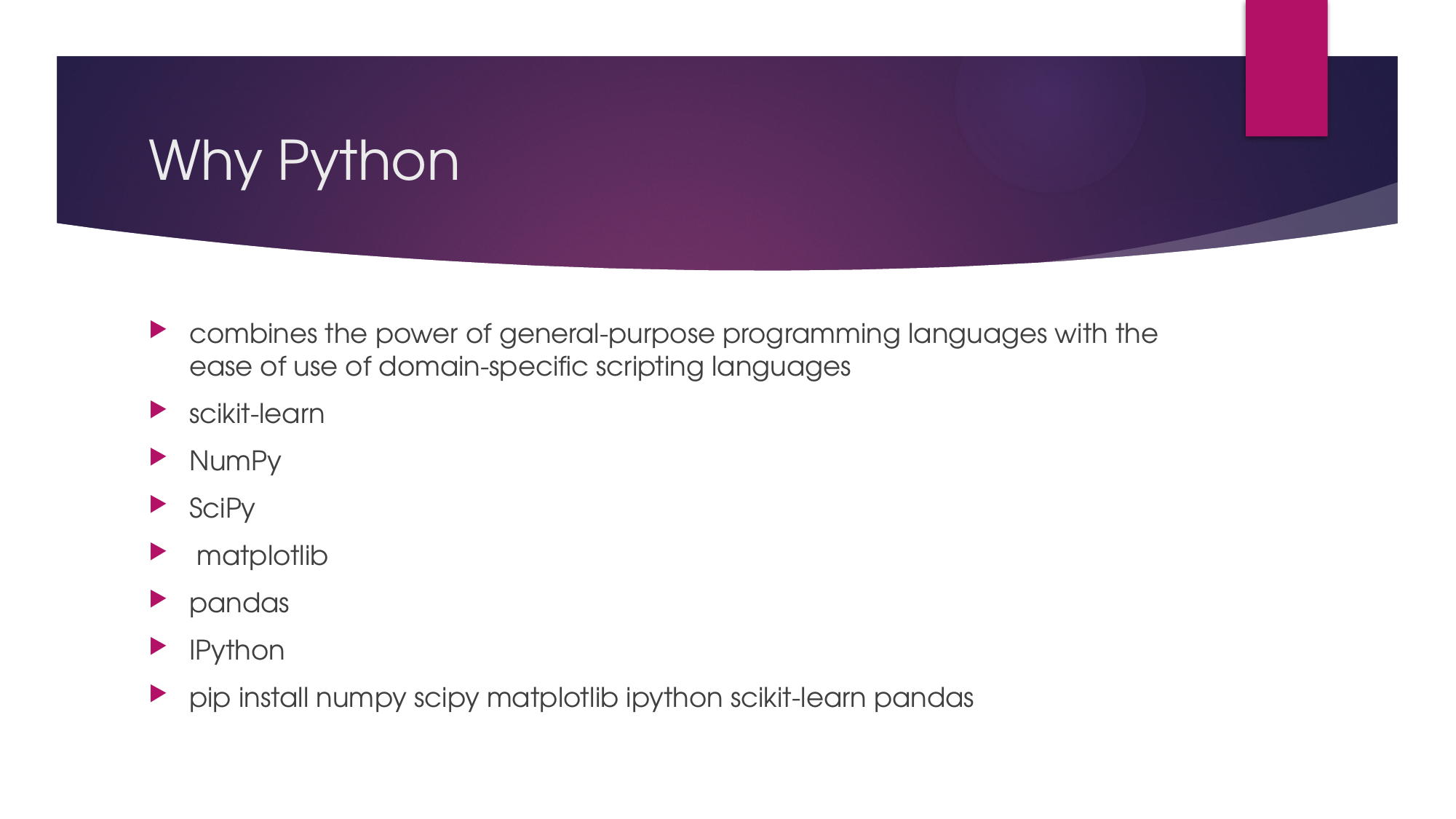

# Why Python
combines the power of general-purpose programming languages with the ease of use of domain-specific scripting languages
scikit-learn
NumPy
SciPy
 matplotlib
pandas
IPython
pip install numpy scipy matplotlib ipython scikit-learn pandas